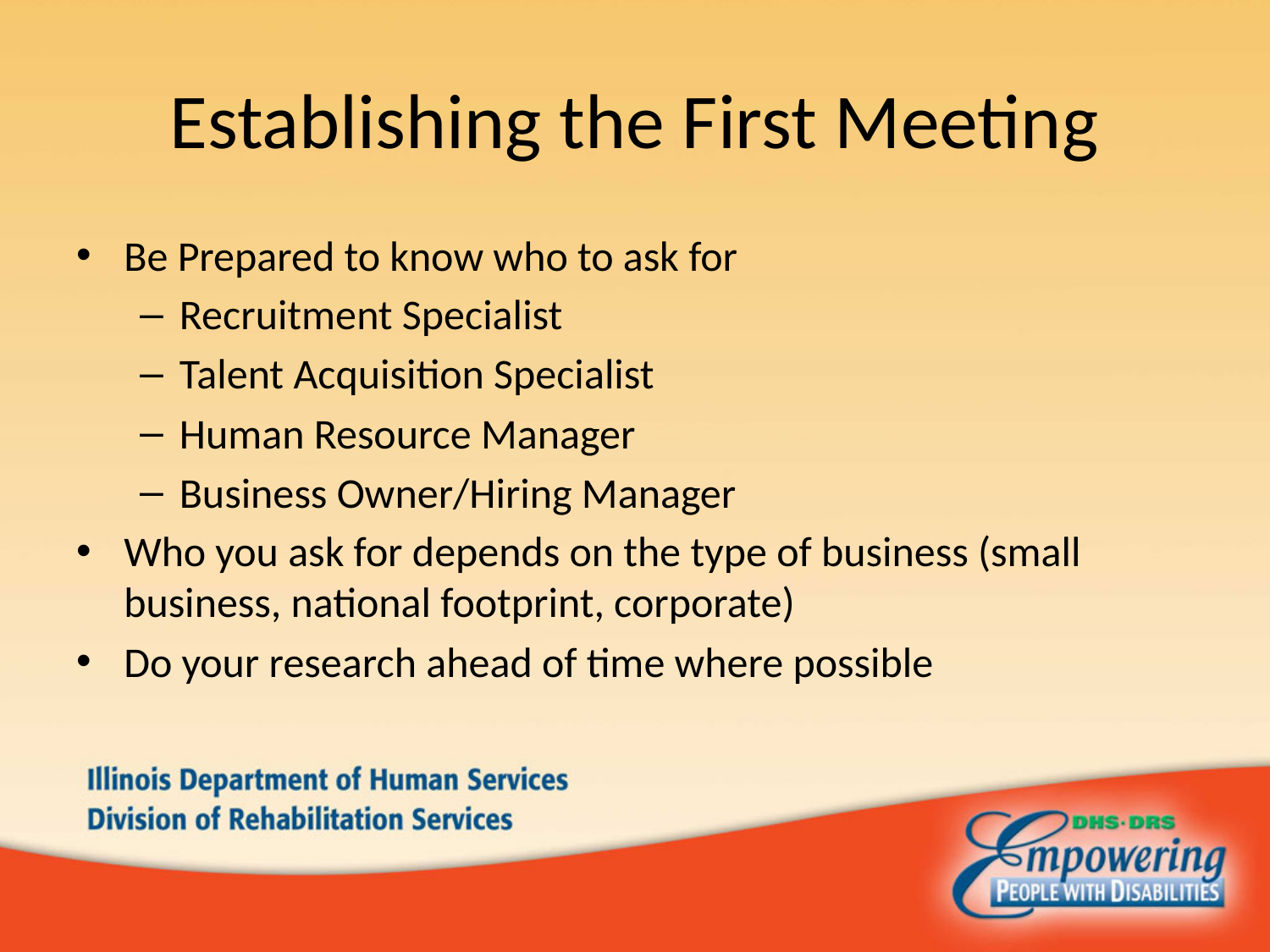

# Establishing the First Meeting
Be Prepared to know who to ask for
Recruitment Specialist
Talent Acquisition Specialist
Human Resource Manager
Business Owner/Hiring Manager
Who you ask for depends on the type of business (small business, national footprint, corporate)
Do your research ahead of time where possible